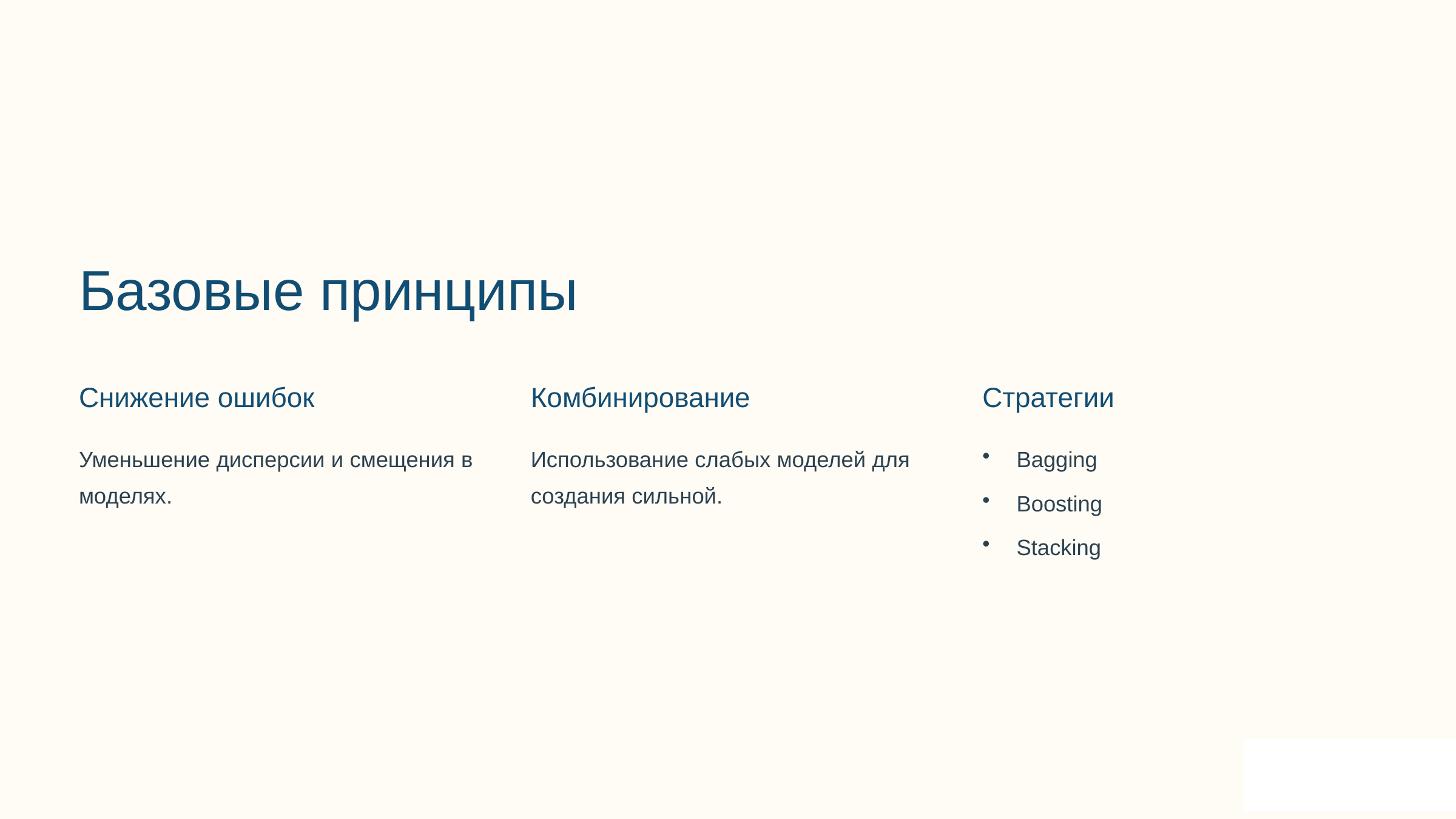

Базовые принципы
Снижение ошибок
Комбинирование
Стратегии
Уменьшение дисперсии и смещения в моделях.
Использование слабых моделей для создания сильной.
Bagging
Boosting
Stacking